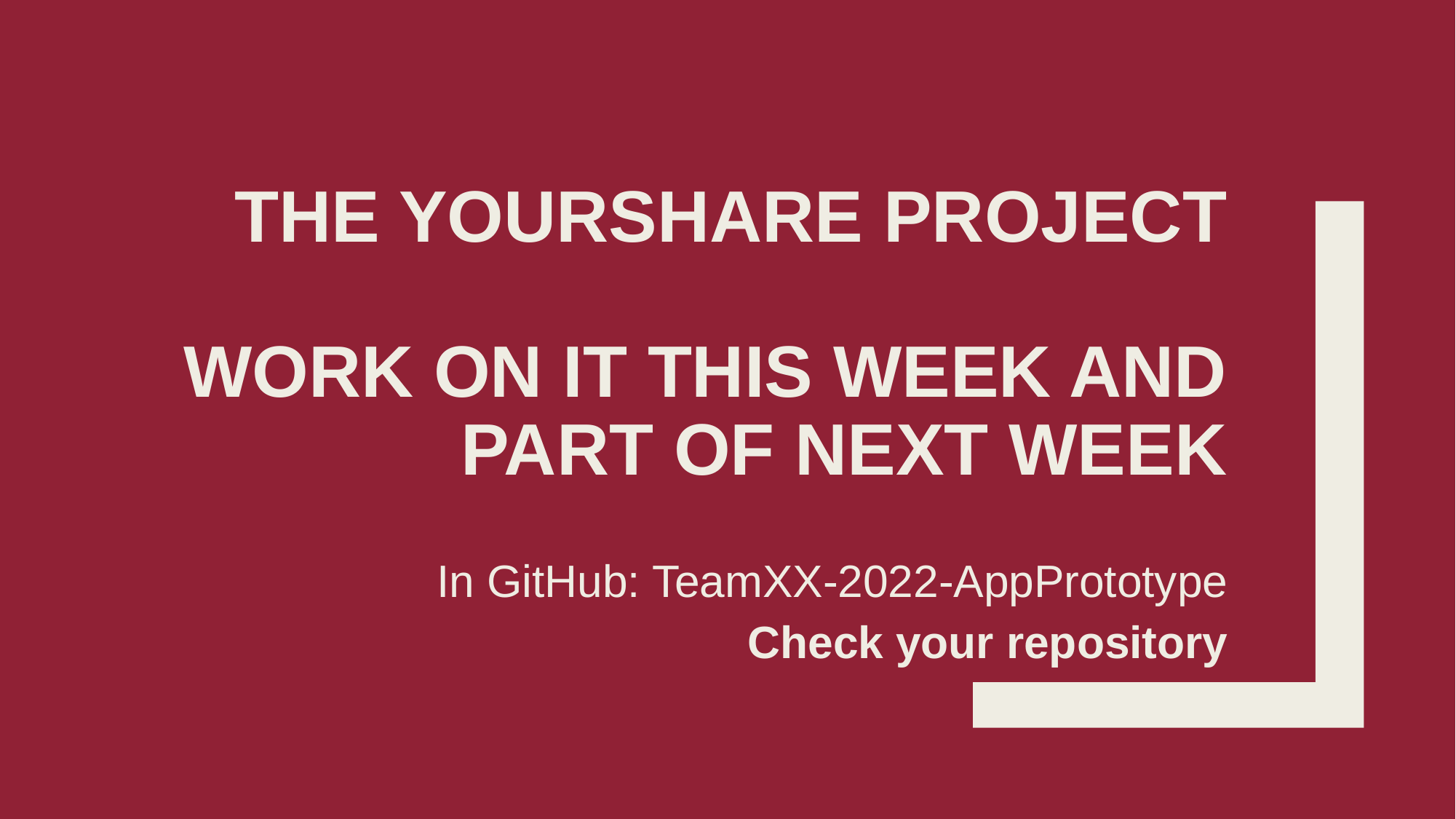

# THE YOURSHARE PROJECT
WORK ON IT THIS WEEK AND PART OF NEXT WEEK
In GitHub: TeamXX-2022-AppPrototype
Check your repository